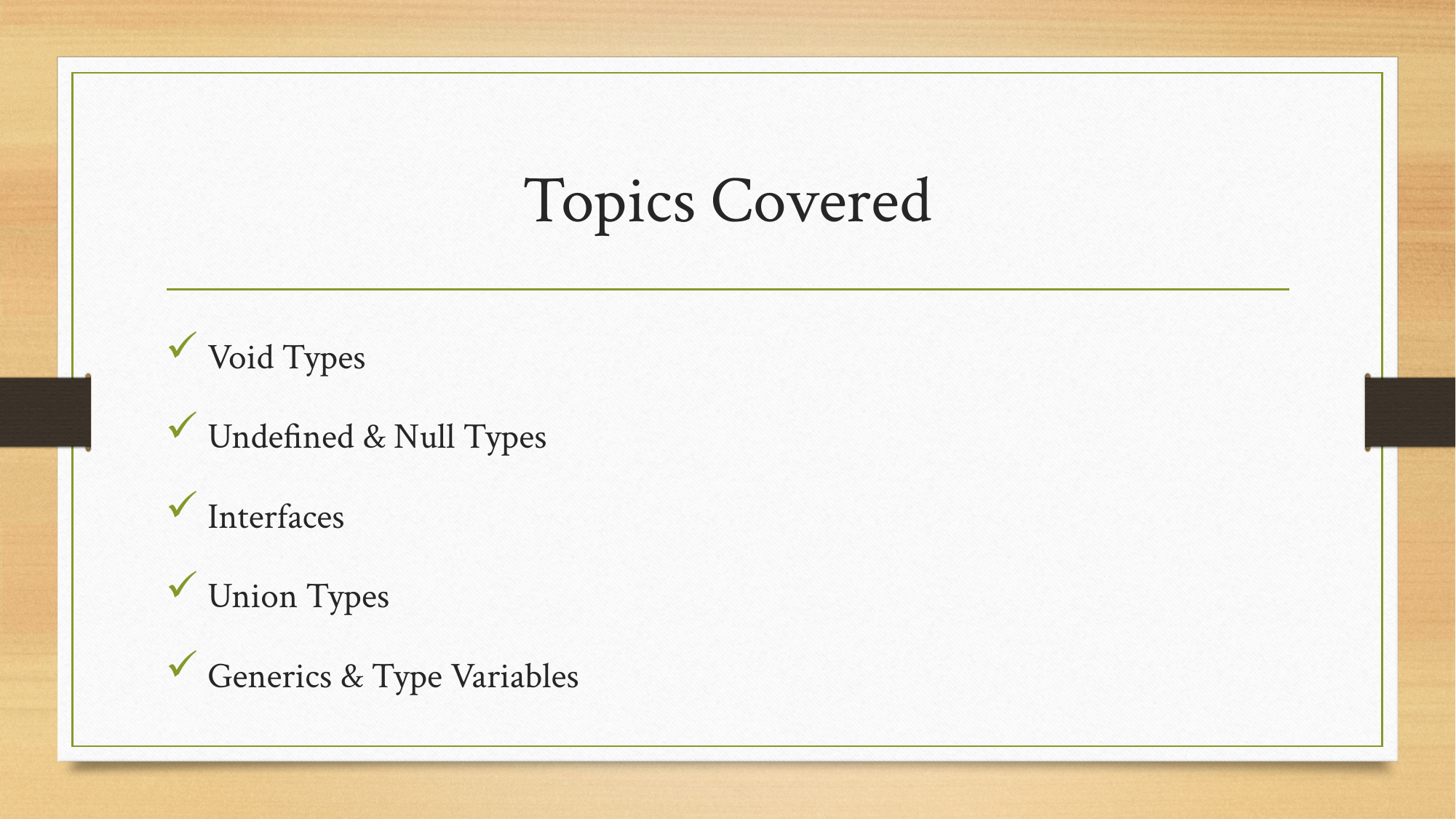

# Topics Covered
 Void Types
 Undefined & Null Types
 Interfaces
 Union Types
 Generics & Type Variables